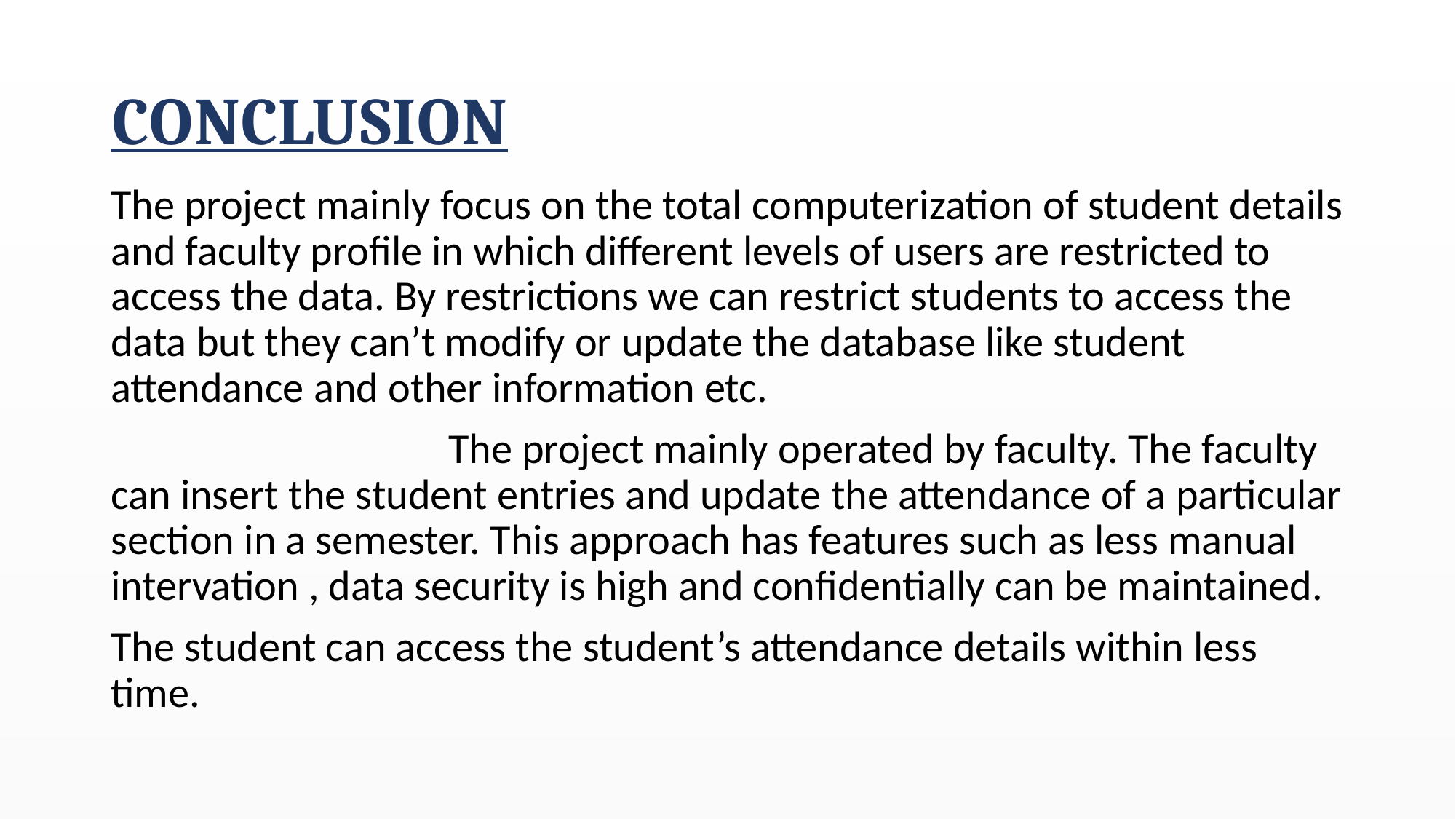

# CONCLUSION
The project mainly focus on the total computerization of student details and faculty profile in which different levels of users are restricted to access the data. By restrictions we can restrict students to access the data but they can’t modify or update the database like student attendance and other information etc.
                                   The project mainly operated by faculty. The faculty can insert the student entries and update the attendance of a particular section in a semester. This approach has features such as less manual intervation , data security is high and confidentially can be maintained.
The student can access the student’s attendance details within less time.